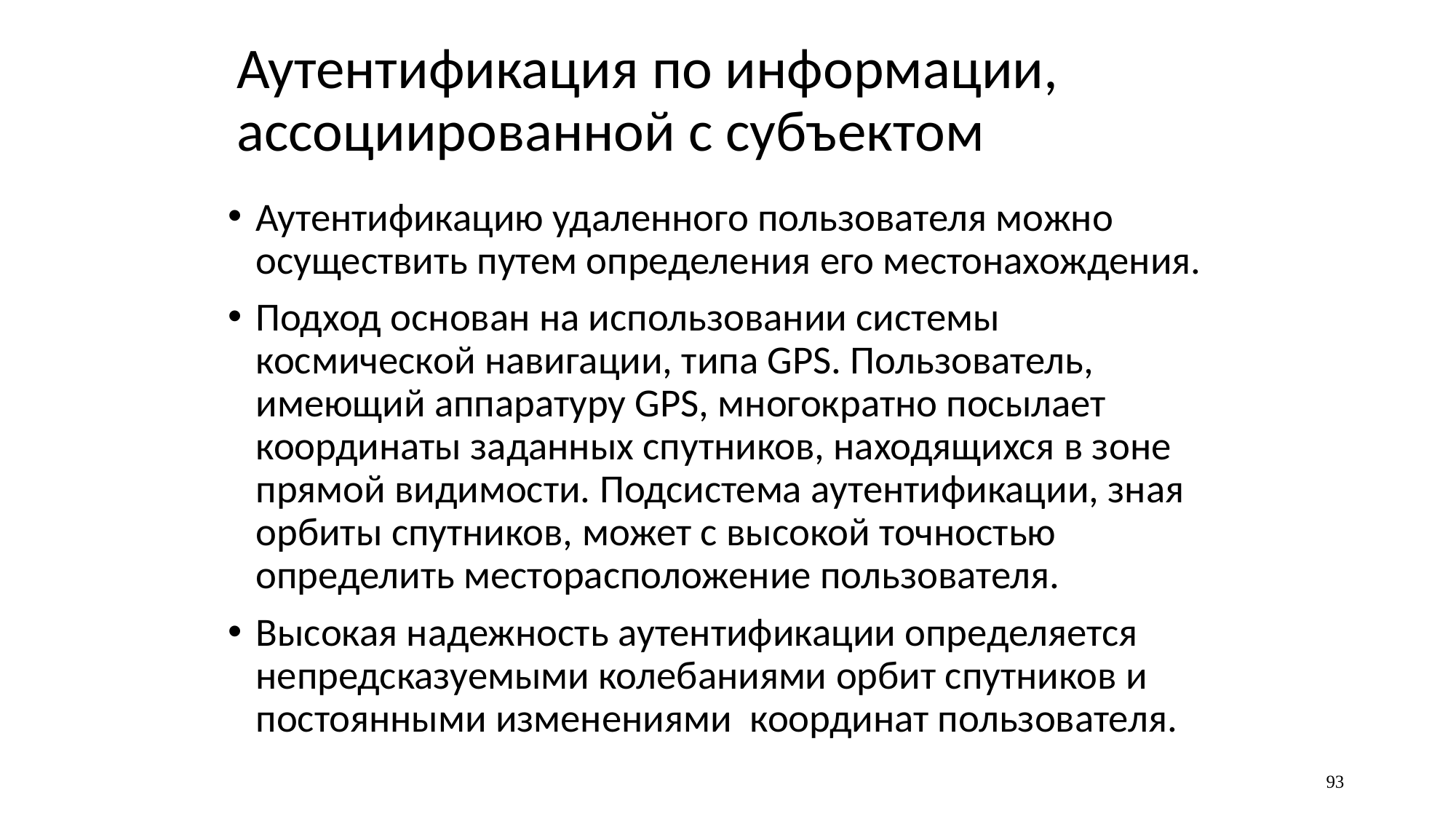

# Аутентификация по информации, ассоциированной с субъектом
Аутентификацию удаленного пользователя можно осуществить путем определения его местонахождения.
Подход основан на использовании системы космической навигации, типа GPS. Пользователь, имеющий аппаратуру GPS, многократно посылает координаты заданных спутников, находящихся в зоне прямой видимости. Подсистема аутентификации, зная орбиты спутников, может с высокой точностью определить месторасположение пользователя.
Высокая надежность аутентификации определяется непредсказуемыми колебаниями орбит спутников и постоянными изменениями  координат пользователя.

93